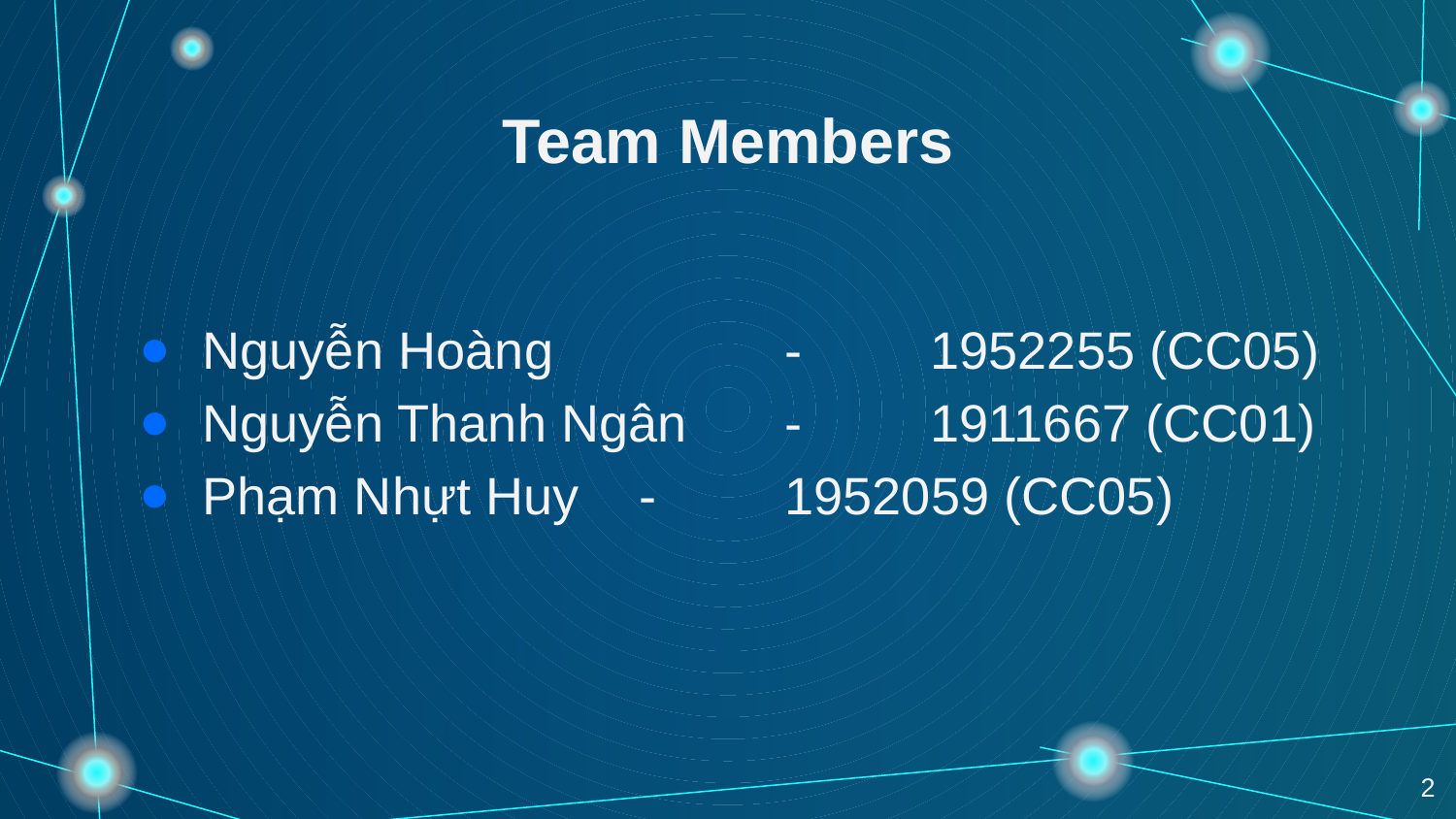

# Team Members
Nguyễn Hoàng 		- 	1952255 (CC05)
Nguyễn Thanh Ngân 	-	1911667 (CC01)
Phạm Nhựt Huy 	-	1952059 (CC05)

2